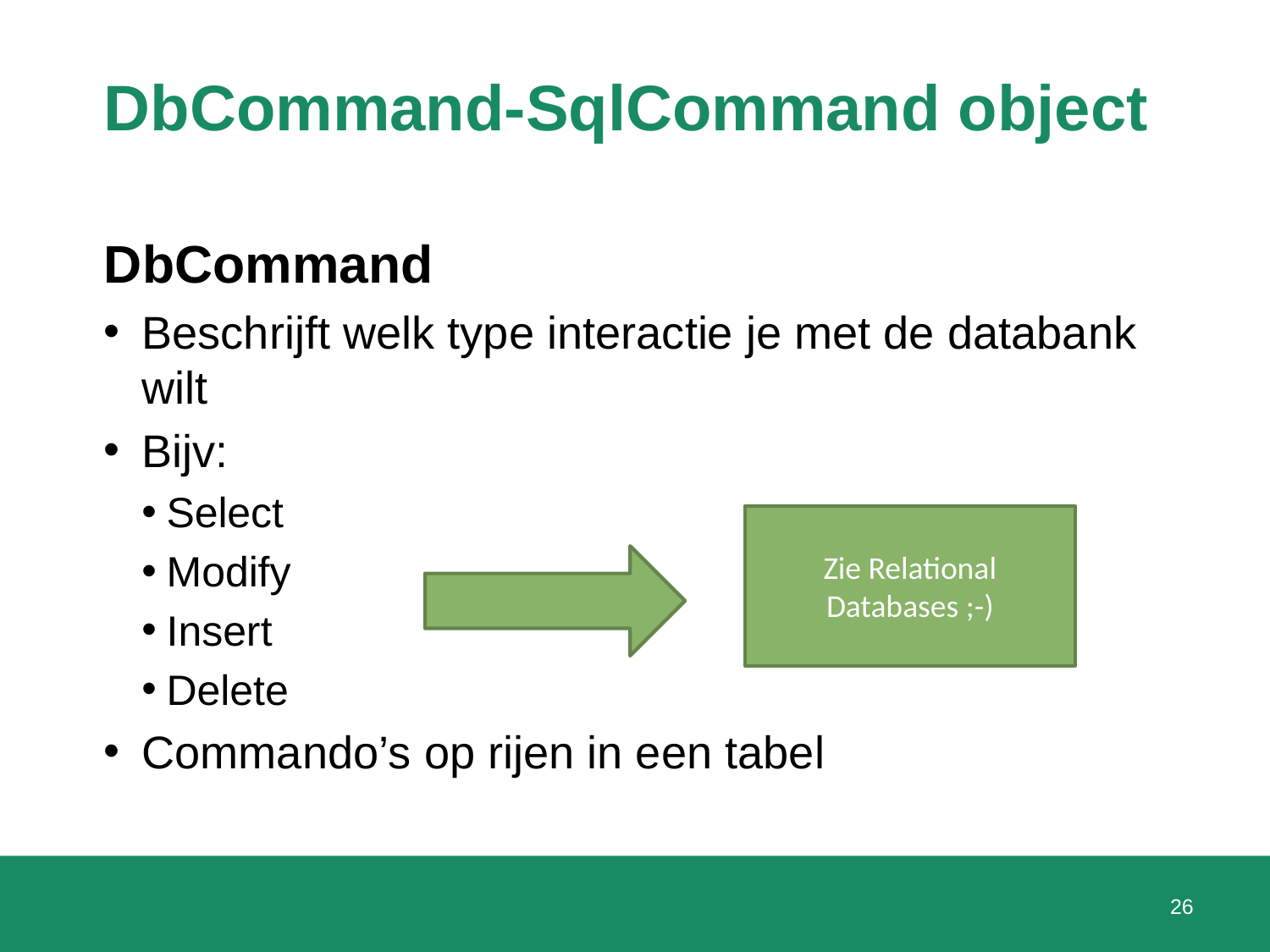

# DbCommand-SqlCommand object
DbCommand
Beschrijft welk type interactie je met de databank wilt
Bijv:
Select
Modify
Insert
Delete
Commando’s op rijen in een tabel
Zie Relational Databases ;-)

26